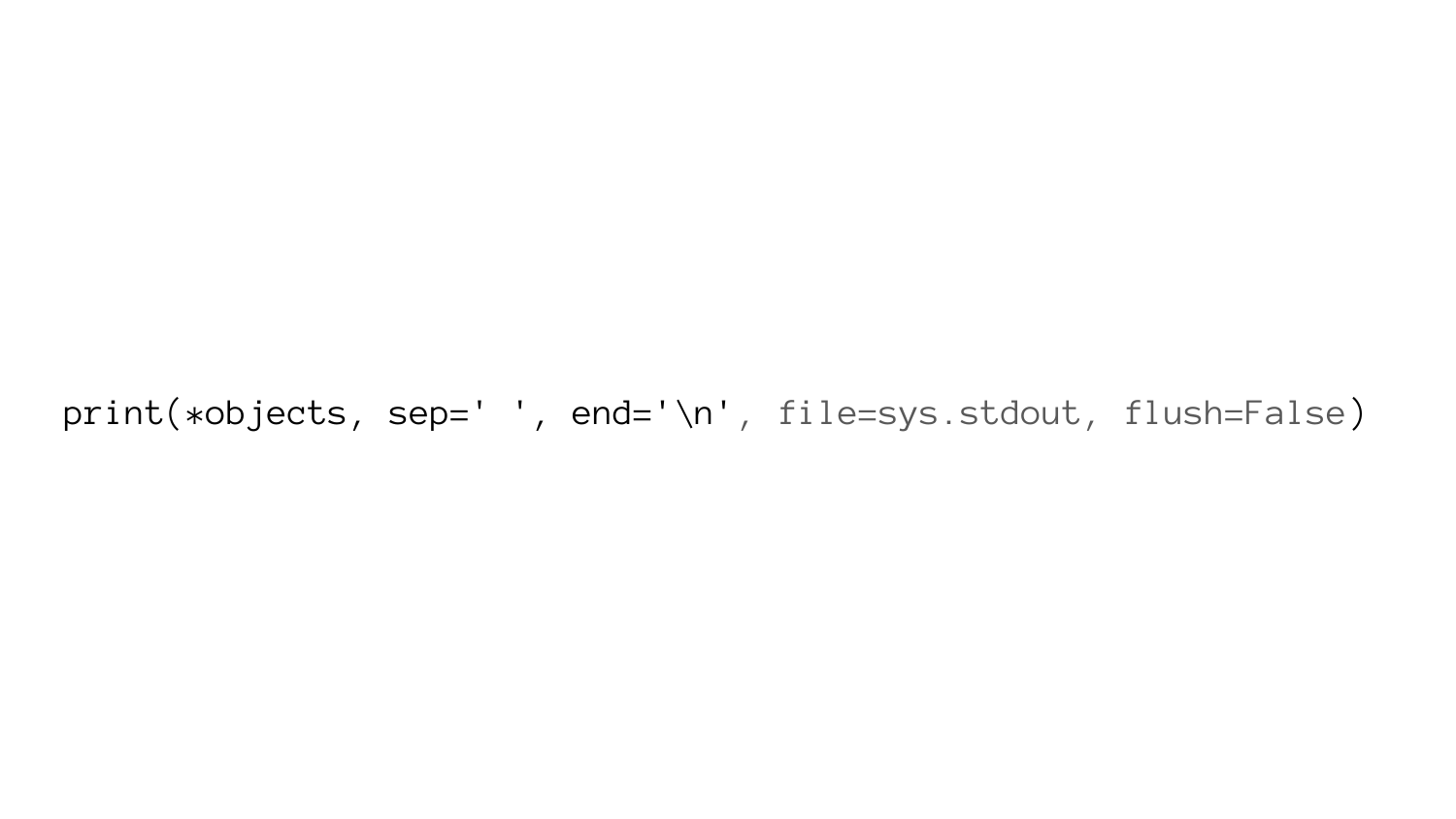

# print(*objects, sep=' ', end='\n', file=sys.stdout, flush=False)